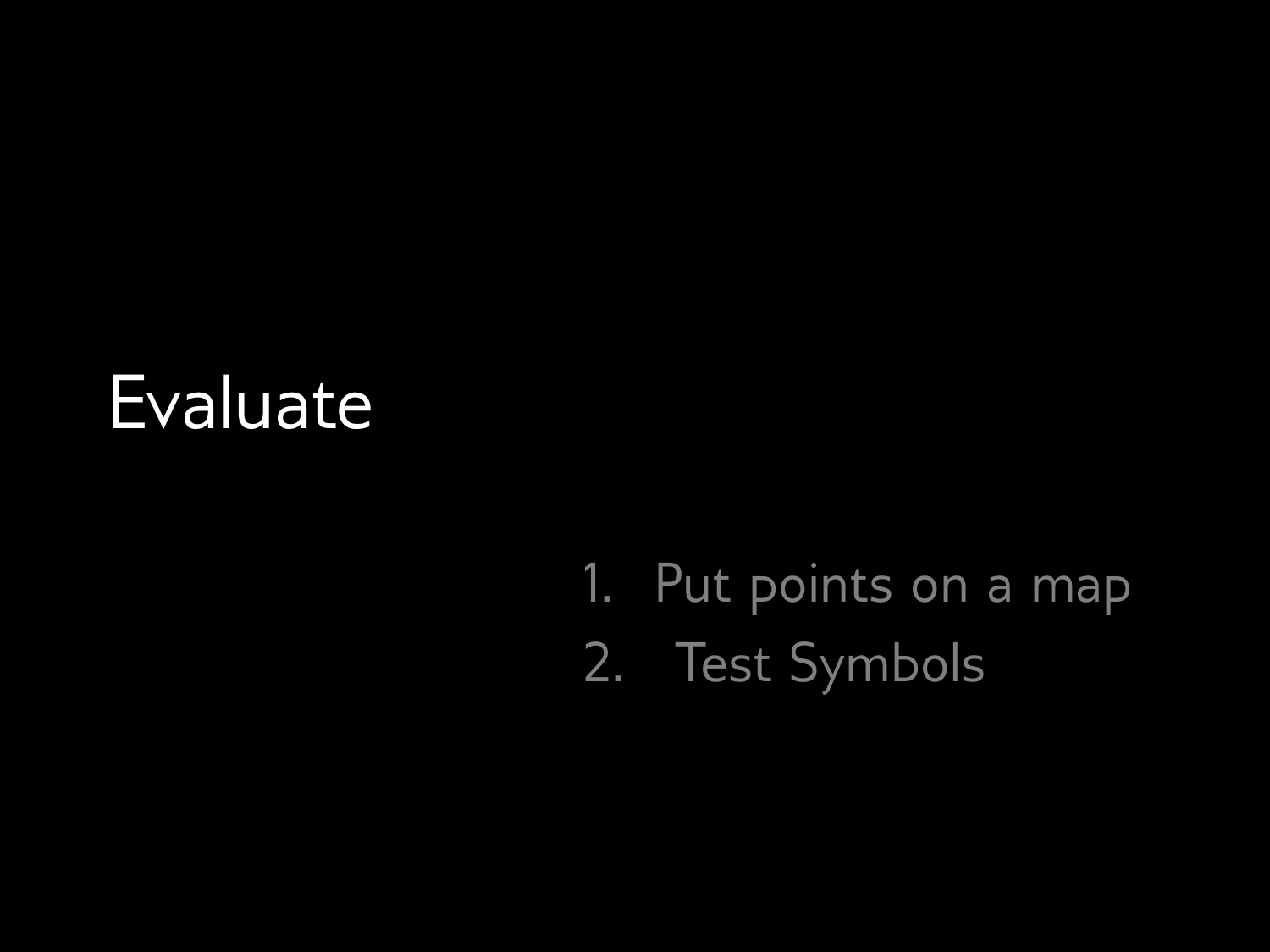

# Evaluate
Put points on a map
2.   Test Symbols